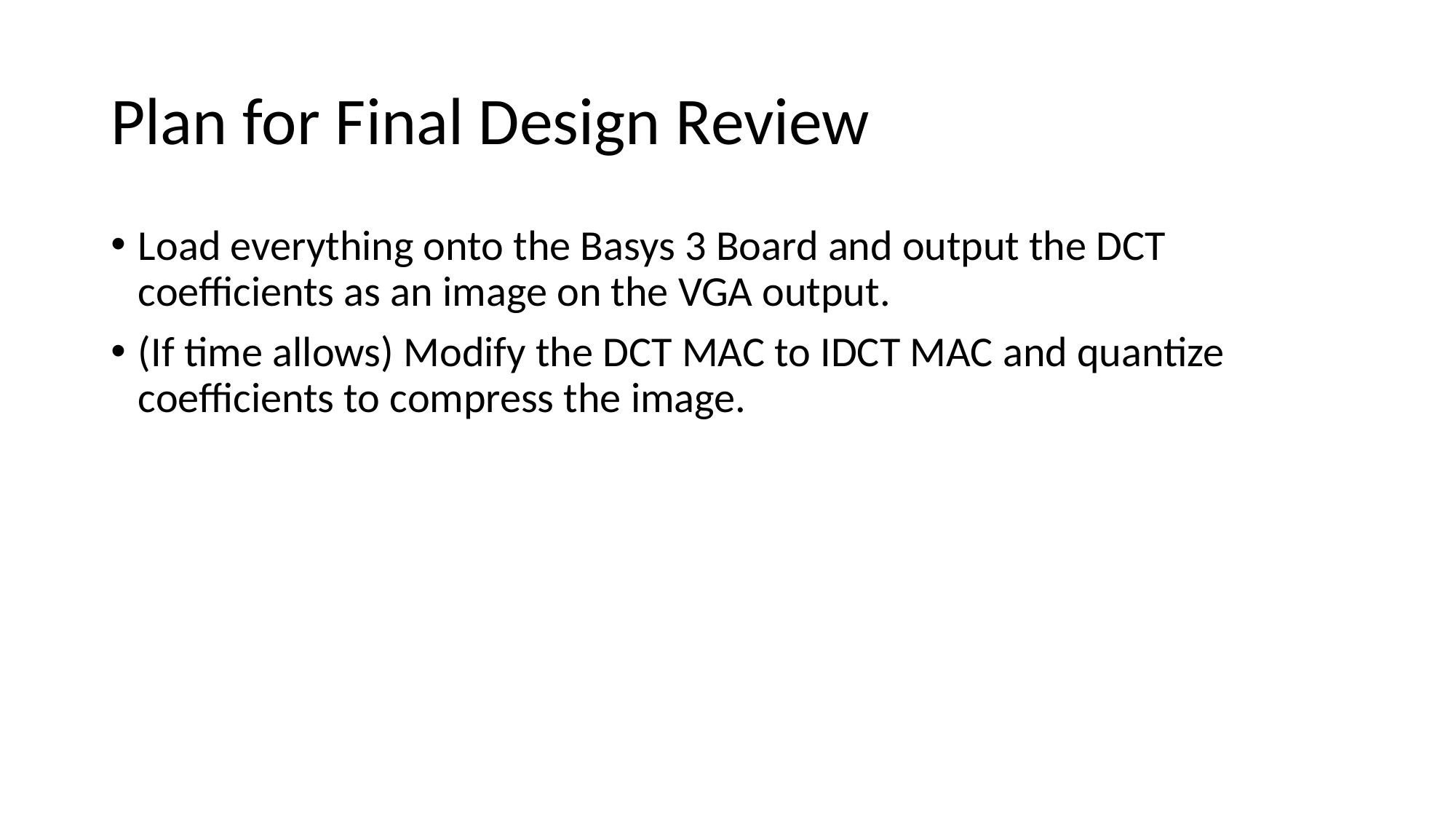

# Plan for Final Design Review
Load everything onto the Basys 3 Board and output the DCT coefficients as an image on the VGA output.
(If time allows) Modify the DCT MAC to IDCT MAC and quantize coefficients to compress the image.